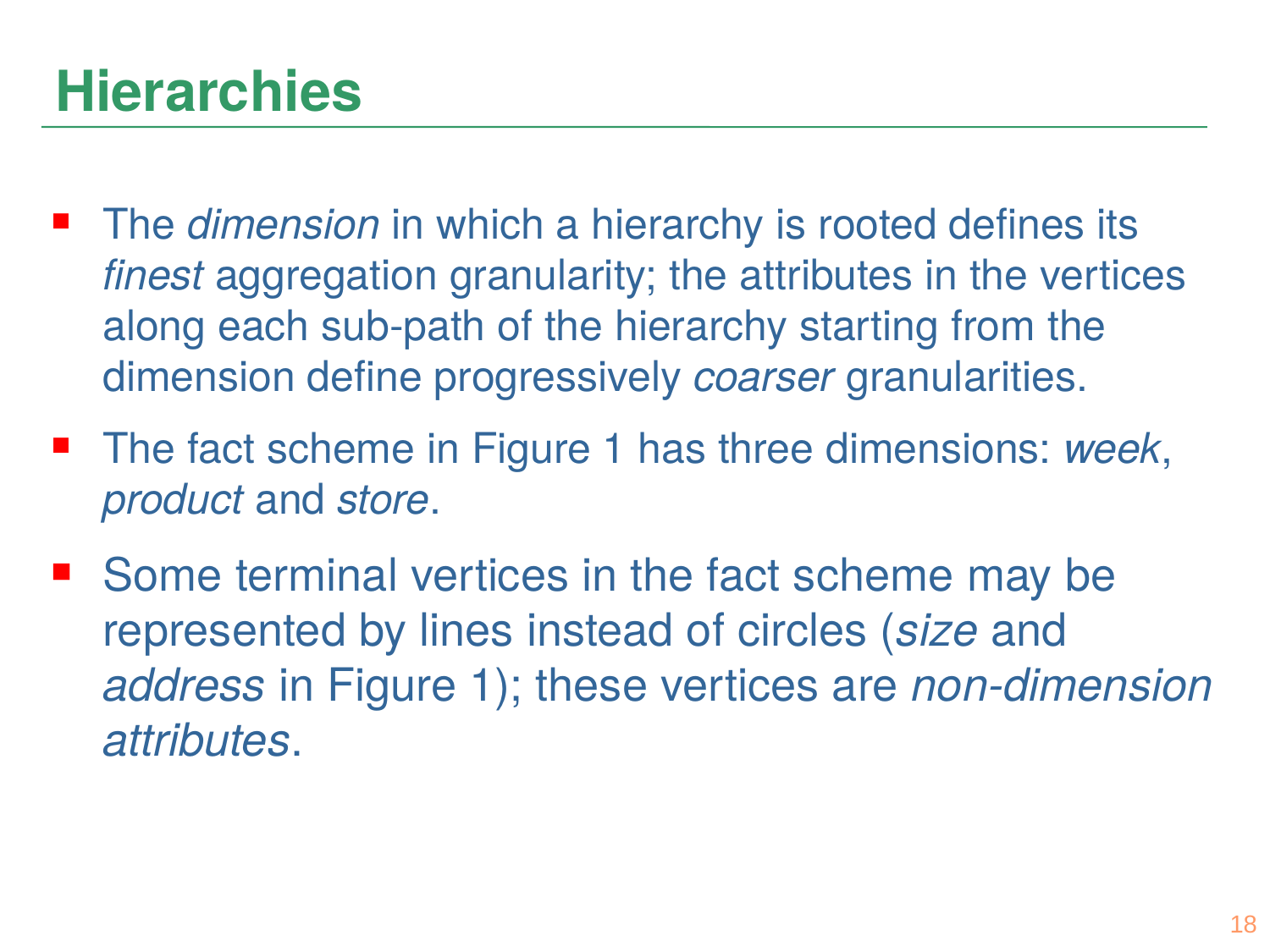

# Hierarchies
The dimension in which a hierarchy is rooted defines its finest aggregation granularity; the attributes in the vertices along each sub-path of the hierarchy starting from the dimension define progressively coarser granularities.
The fact scheme in Figure 1 has three dimensions: week, product and store.
Some terminal vertices in the fact scheme may be represented by lines instead of circles (size and address in Figure 1); these vertices are non-dimension attributes.

18